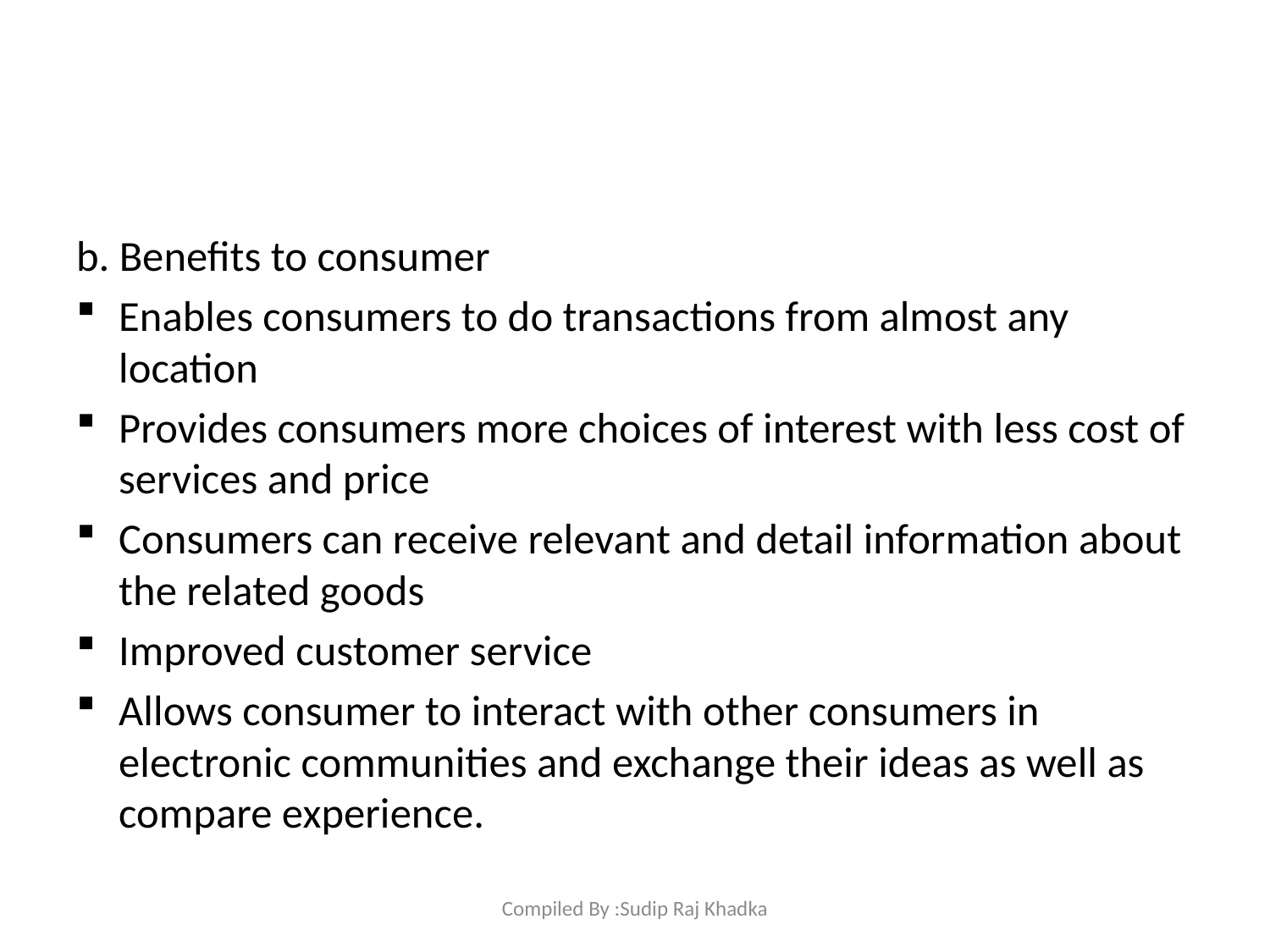

#
b. Benefits to consumer
Enables consumers to do transactions from almost any location
Provides consumers more choices of interest with less cost of services and price
Consumers can receive relevant and detail information about the related goods
Improved customer service
Allows consumer to interact with other consumers in electronic communities and exchange their ideas as well as compare experience.

Compiled By :Sudip Raj Khadka